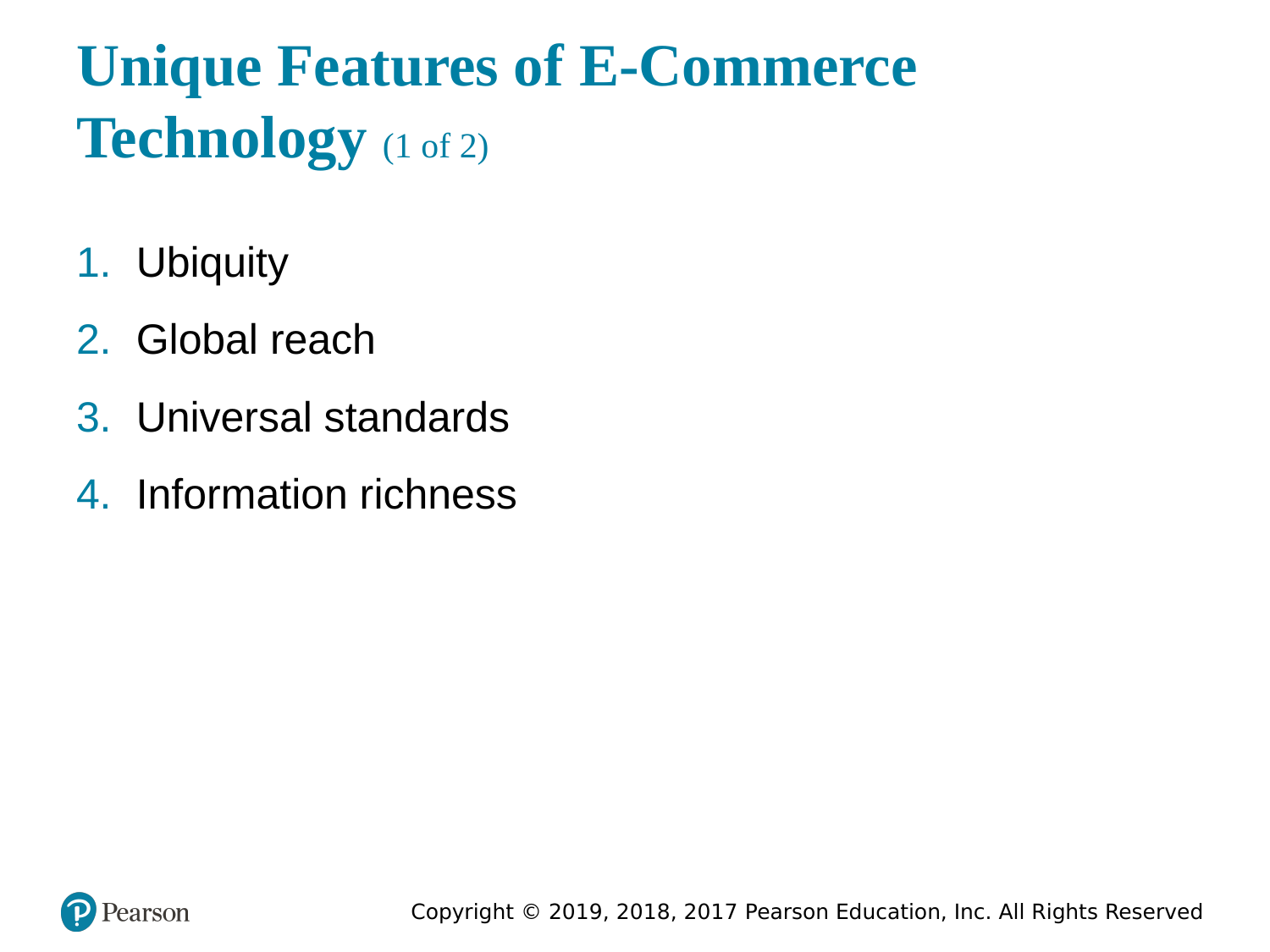

# Unique Features of E-Commerce Technology (1 of 2)
Ubiquity
Global reach
Universal standards
Information richness